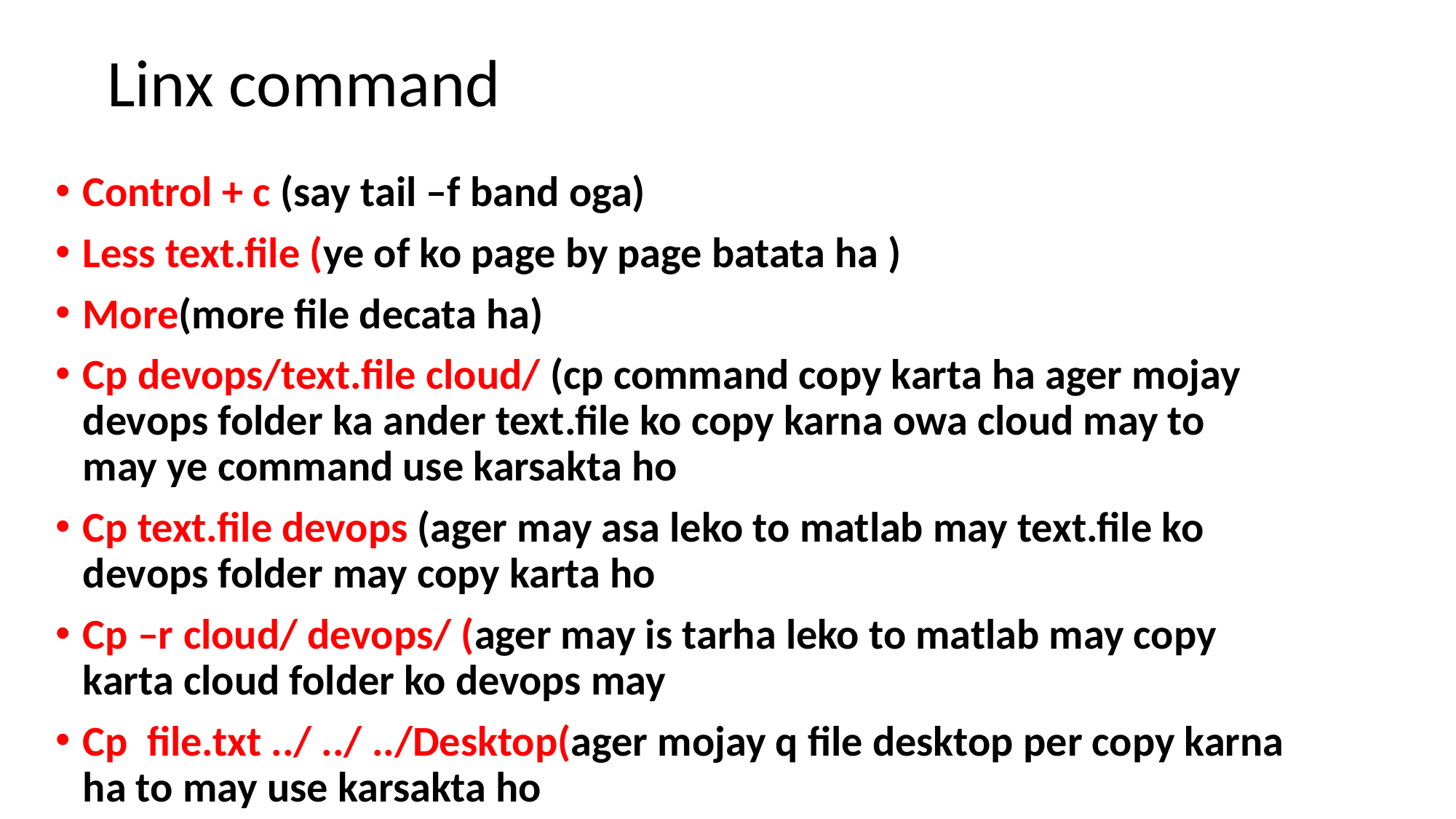

# Linx command
Control + c (say tail –f band oga)
Less text.file (ye of ko page by page batata ha )
More(more file decata ha)
Cp devops/text.file cloud/ (cp command copy karta ha ager mojay devops folder ka ander text.file ko copy karna owa cloud may to may ye command use karsakta ho
Cp text.file devops (ager may asa leko to matlab may text.file ko devops folder may copy karta ho
Cp –r cloud/ devops/ (ager may is tarha leko to matlab may copy karta cloud folder ko devops may
Cp  file.txt ../ ../ ../Desktop(ager mojay q file desktop per copy karna ha to may use karsakta ho